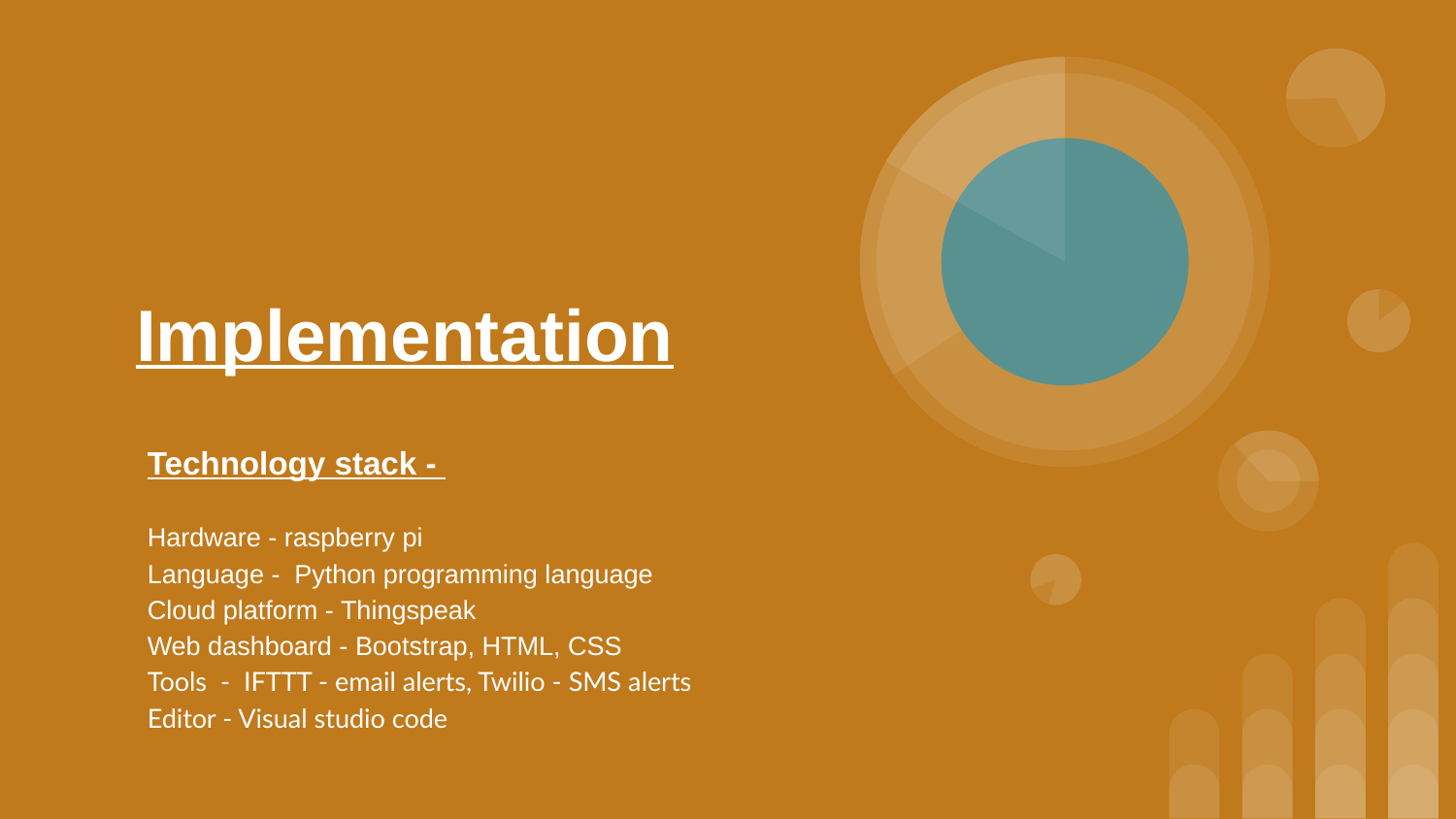

# Implementation
Technology stack -

Hardware - raspberry pi
Language -  Python programming language
Cloud platform - Thingspeak
Web dashboard - Bootstrap, HTML, CSS
Tools  -  IFTTT - email alerts, Twilio - SMS alerts
Editor - Visual studio code